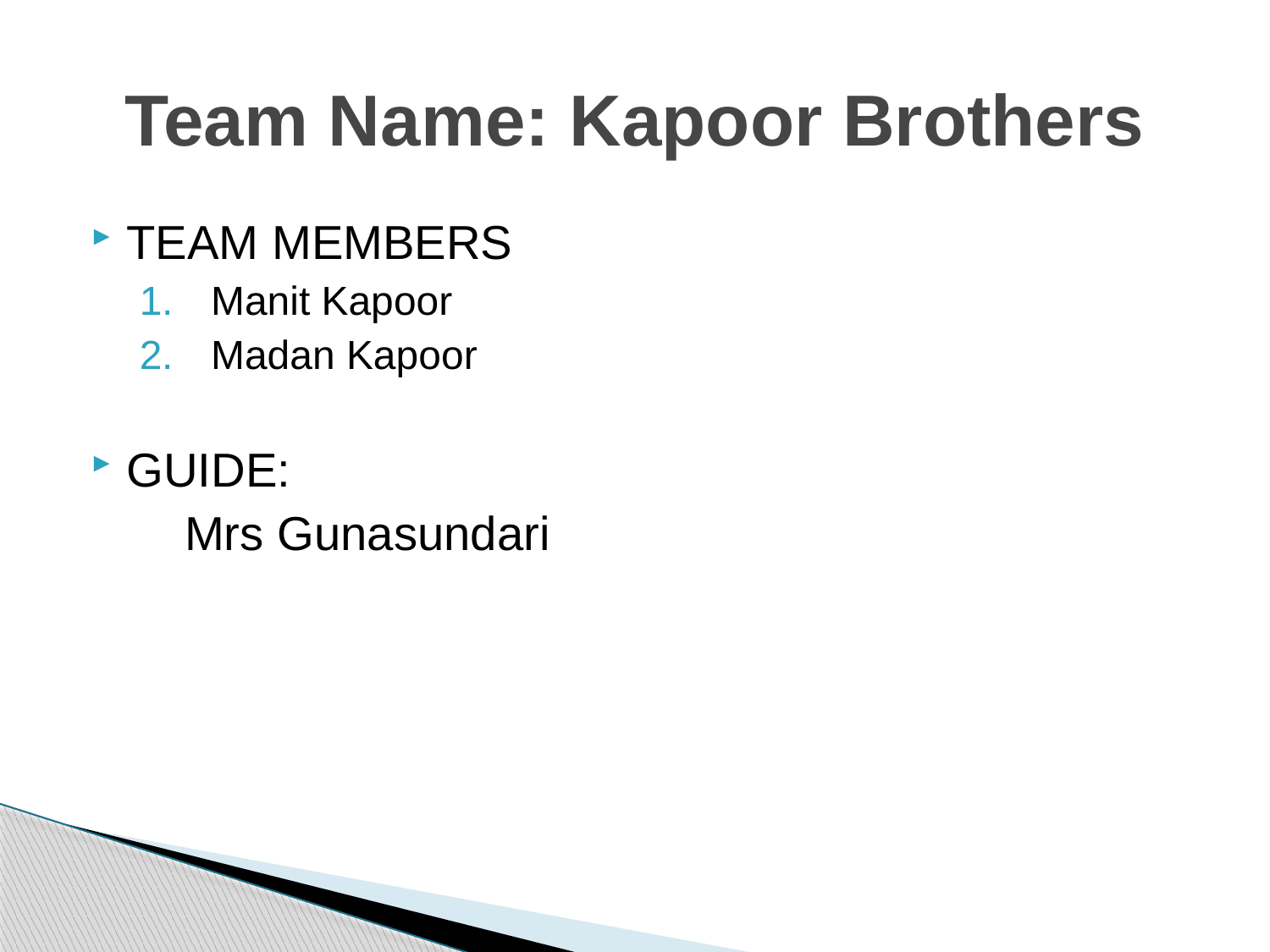

# Team Name: Kapoor Brothers
TEAM MEMBERS
Manit Kapoor
Madan Kapoor

GUIDE:
       Mrs Gunasundari